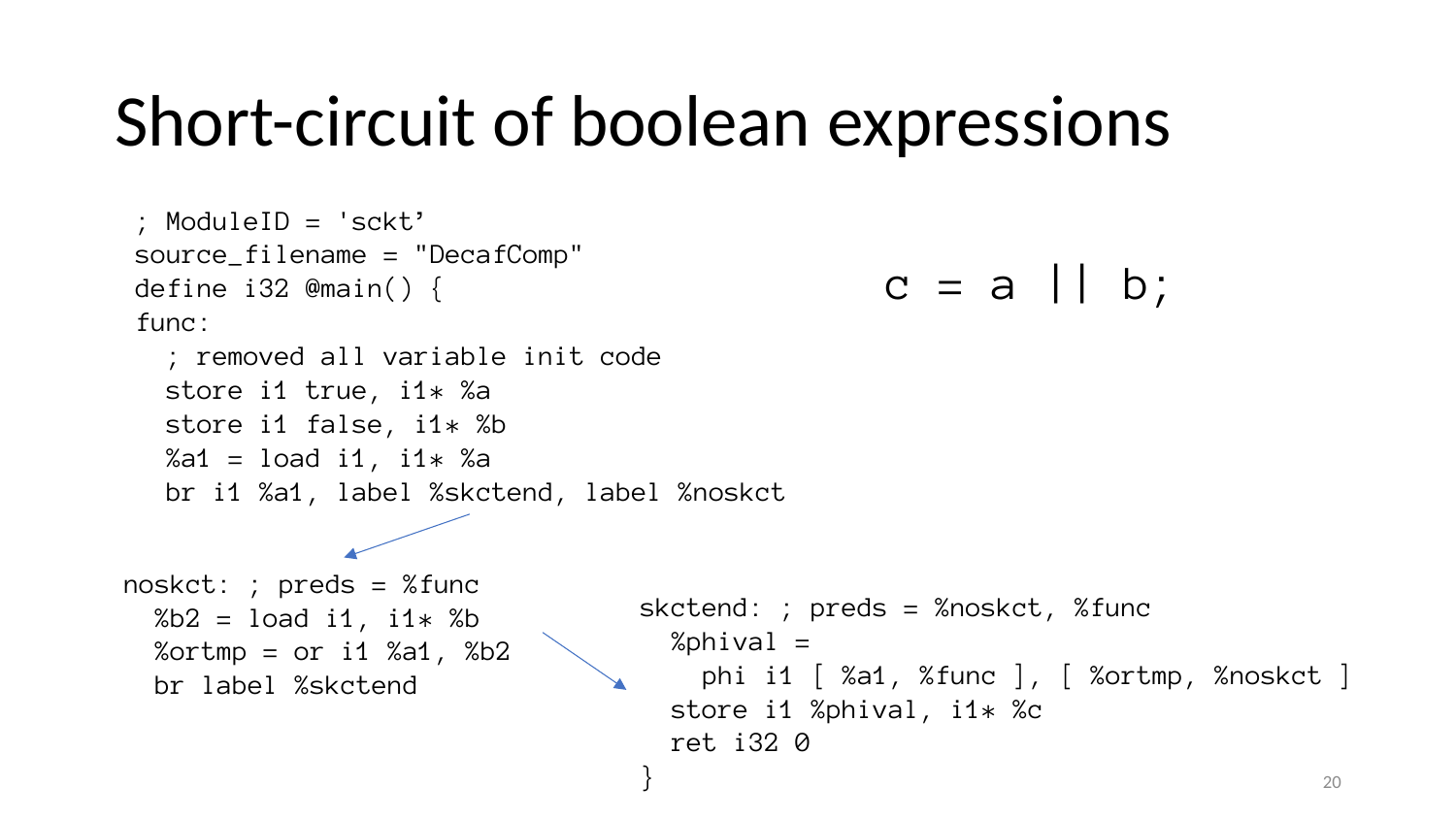

# Short-circuit of boolean expressions
; ModuleID = 'sckt’
source_filename = "DecafComp"
define i32 @main() {
func:
  ; removed all variable init code
  store i1 true, i1* %a
  store i1 false, i1* %b
  %a1 = load i1, i1* %a
  br i1 %a1, label %skctend, label %noskct
c = a || b;
noskct: ; preds = %func
  %b2 = load i1, i1* %b
  %ortmp = or i1 %a1, %b2
  br label %skctend
skctend: ; preds = %noskct, %func
  %phival =
    phi i1 [ %a1, %func ], [ %ortmp, %noskct ]
  store i1 %phival, i1* %c
  ret i32 0
}
20